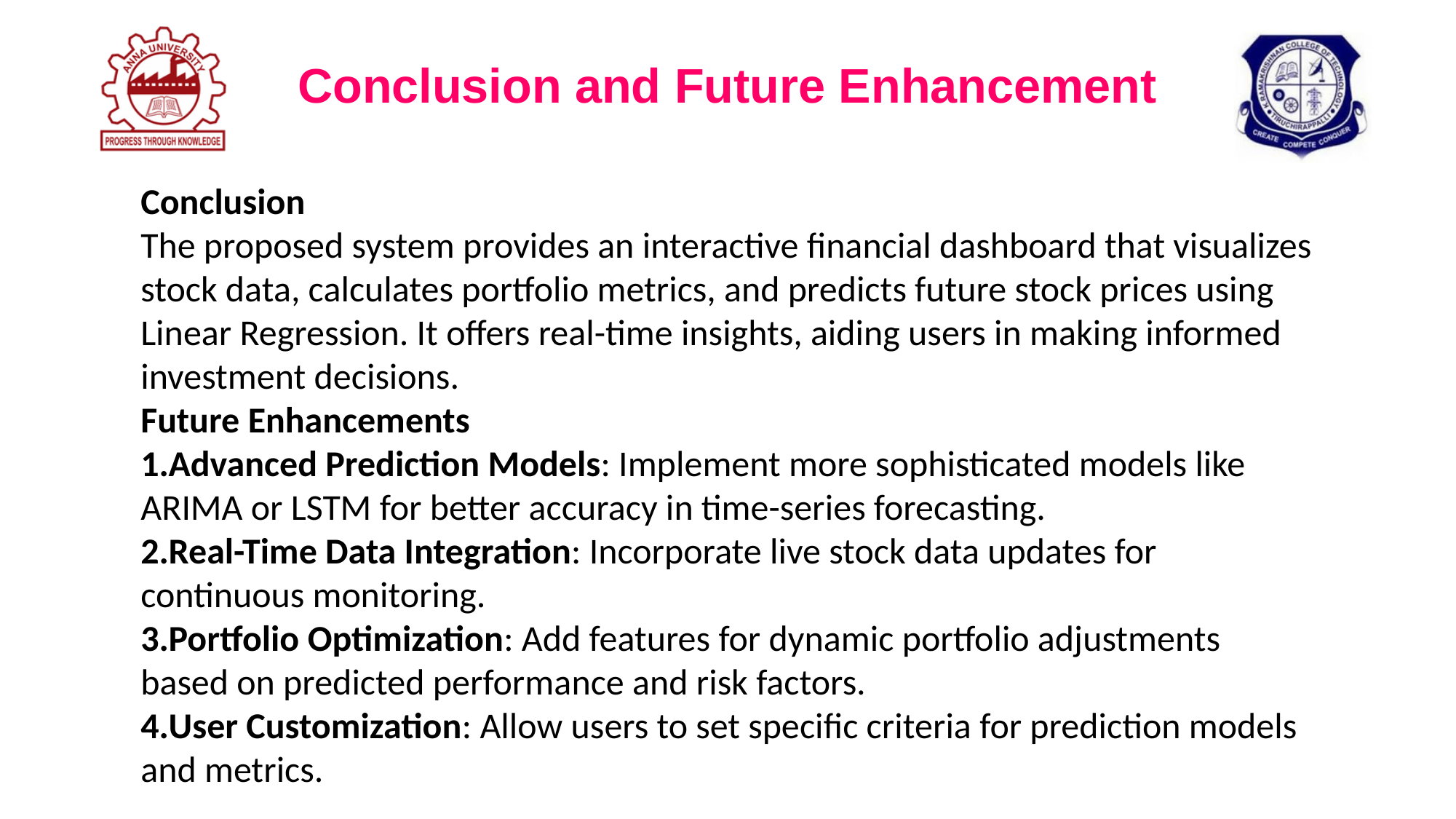

Conclusion and Future Enhancement
Conclusion
The proposed system provides an interactive financial dashboard that visualizes stock data, calculates portfolio metrics, and predicts future stock prices using Linear Regression. It offers real-time insights, aiding users in making informed investment decisions.
Future Enhancements
Advanced Prediction Models: Implement more sophisticated models like ARIMA or LSTM for better accuracy in time-series forecasting.
Real-Time Data Integration: Incorporate live stock data updates for continuous monitoring.
Portfolio Optimization: Add features for dynamic portfolio adjustments based on predicted performance and risk factors.
User Customization: Allow users to set specific criteria for prediction models and metrics.